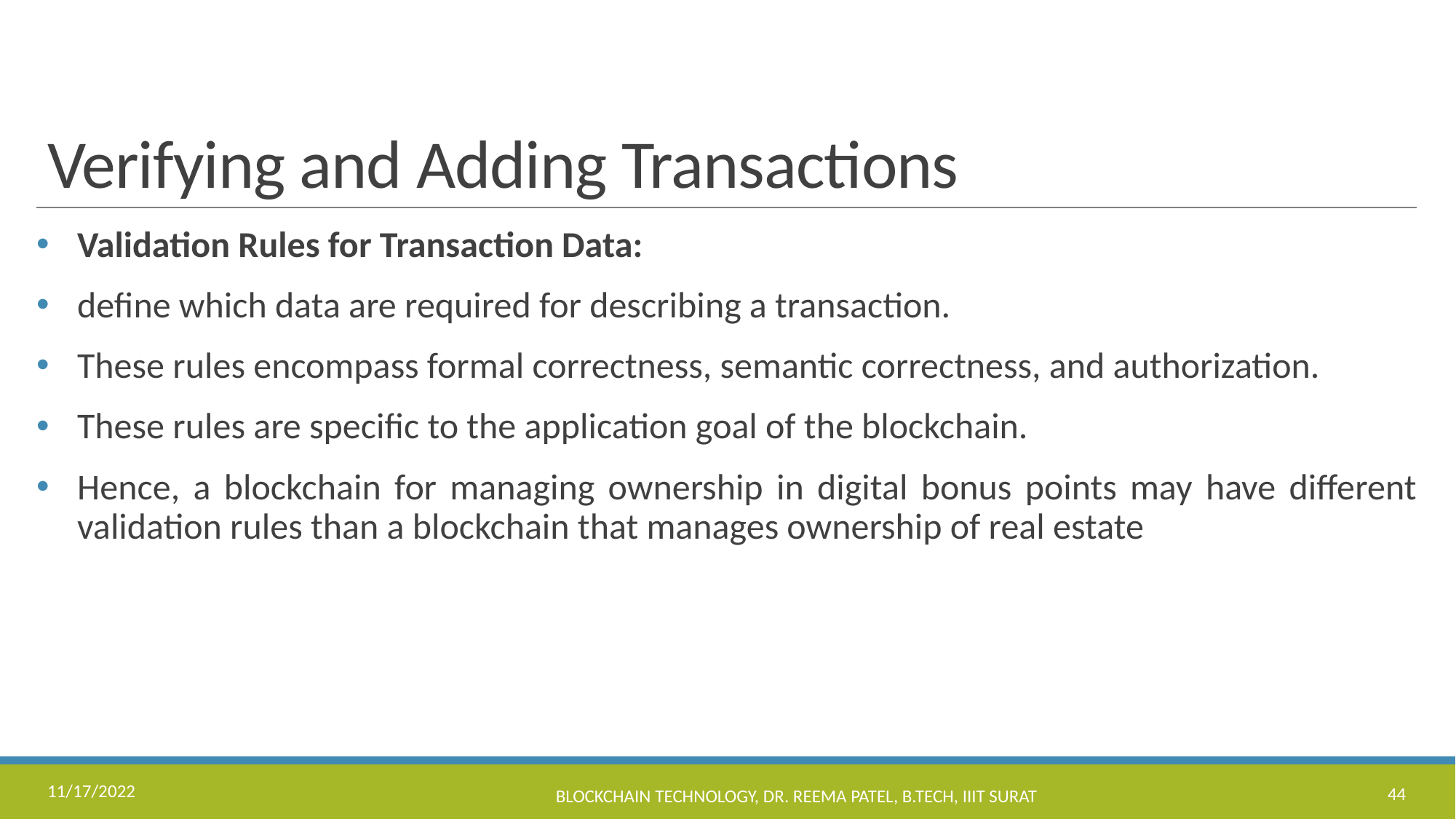

# Verifying and Adding Transactions
Validation Rules for Transaction Data:
define which data are required for describing a transaction.
These rules encompass formal correctness, semantic correctness, and authorization.
These rules are specific to the application goal of the blockchain.
Hence, a blockchain for managing ownership in digital bonus points may have different validation rules than a blockchain that manages ownership of real estate
11/17/2022
Blockchain Technology, Dr. Reema Patel, B.Tech, IIIT Surat
44